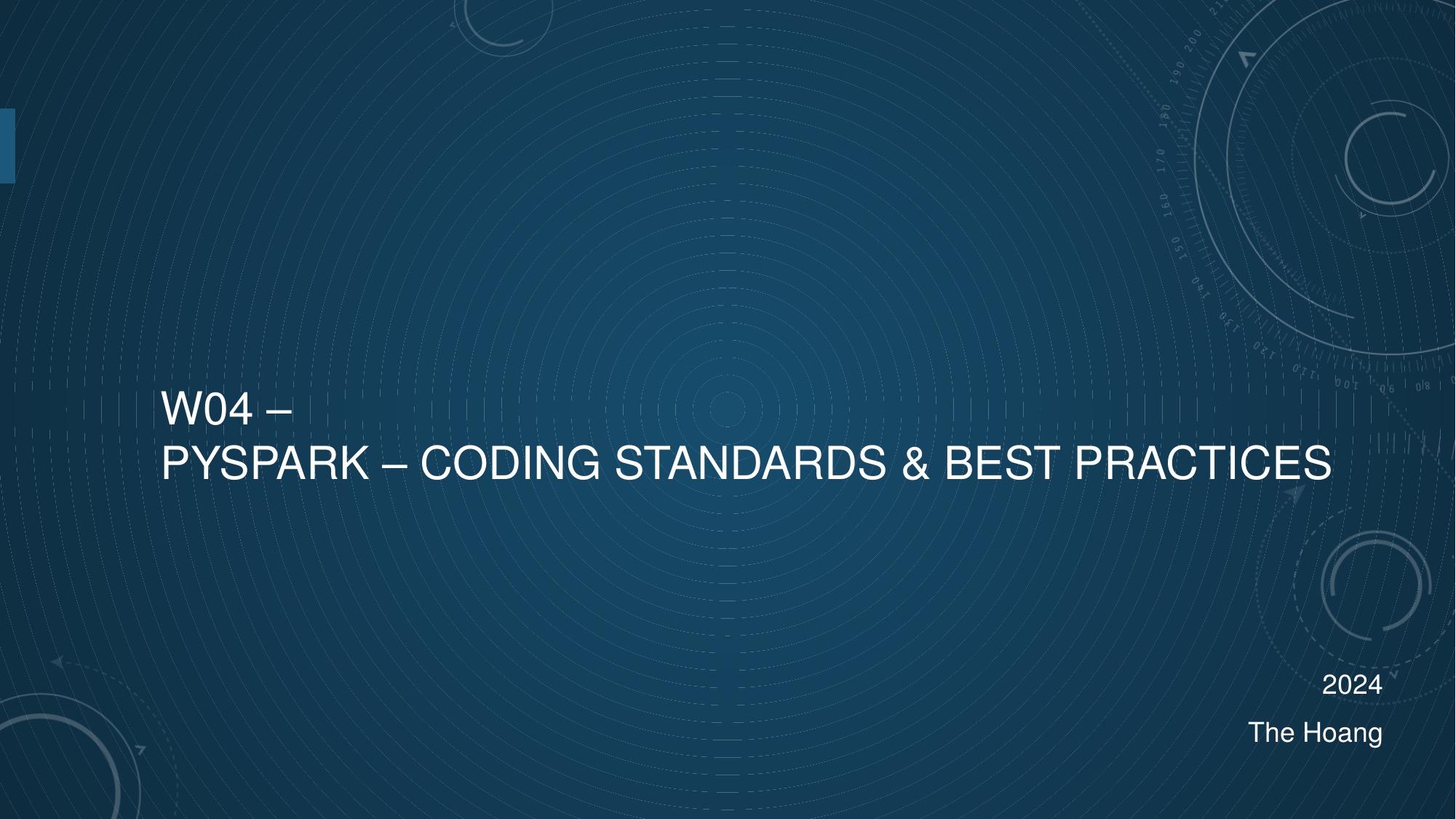

W04 –
Pyspark – coding standards & best practices
2024
The Hoang